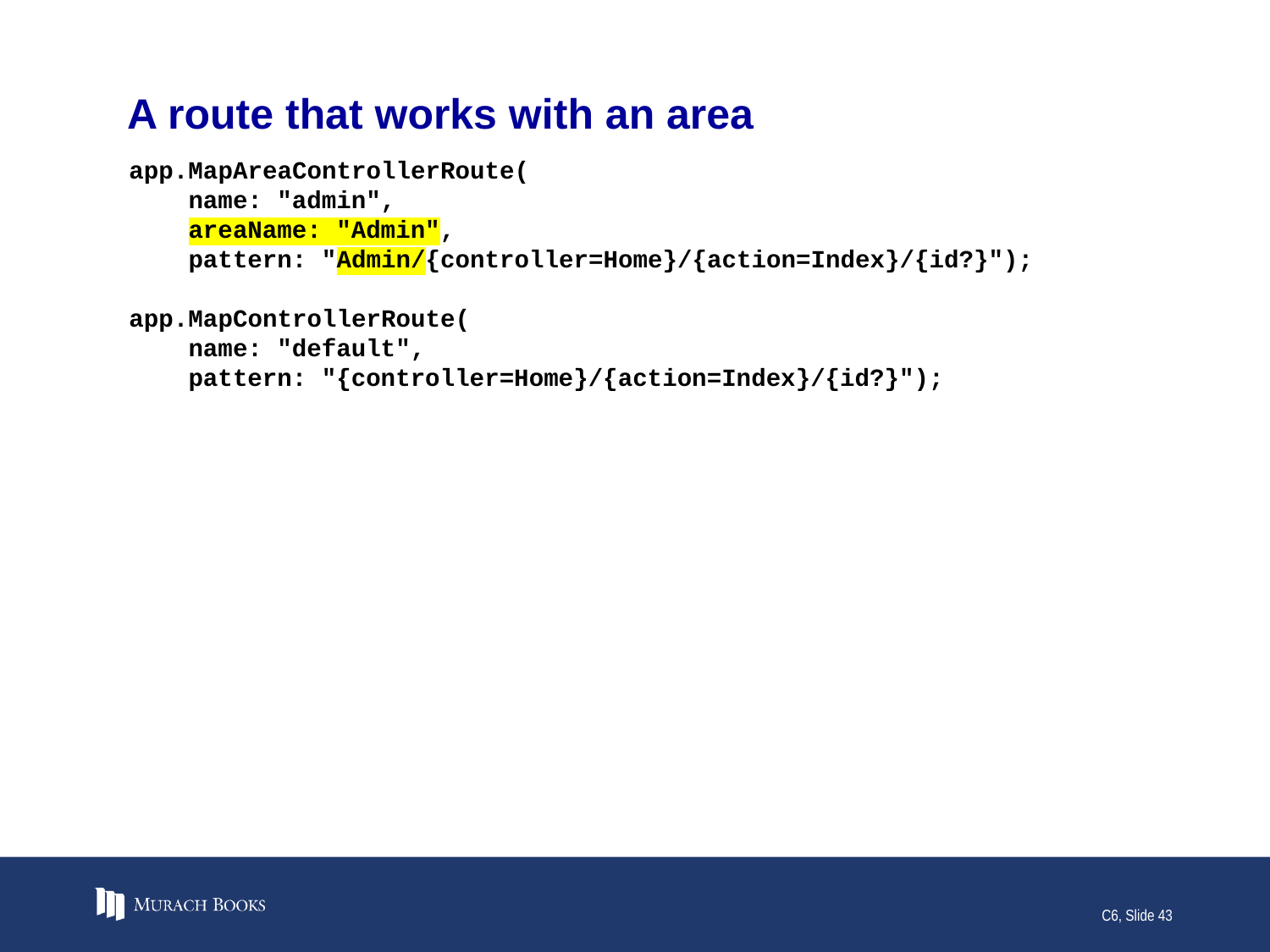

# A route that works with an area
app.MapAreaControllerRoute(
    name: "admin",
    areaName: "Admin",
    pattern: "Admin/{controller=Home}/{action=Index}/{id?}");

app.MapControllerRoute(
    name: "default",
    pattern: "{controller=Home}/{action=Index}/{id?}");

C6, Slide 43